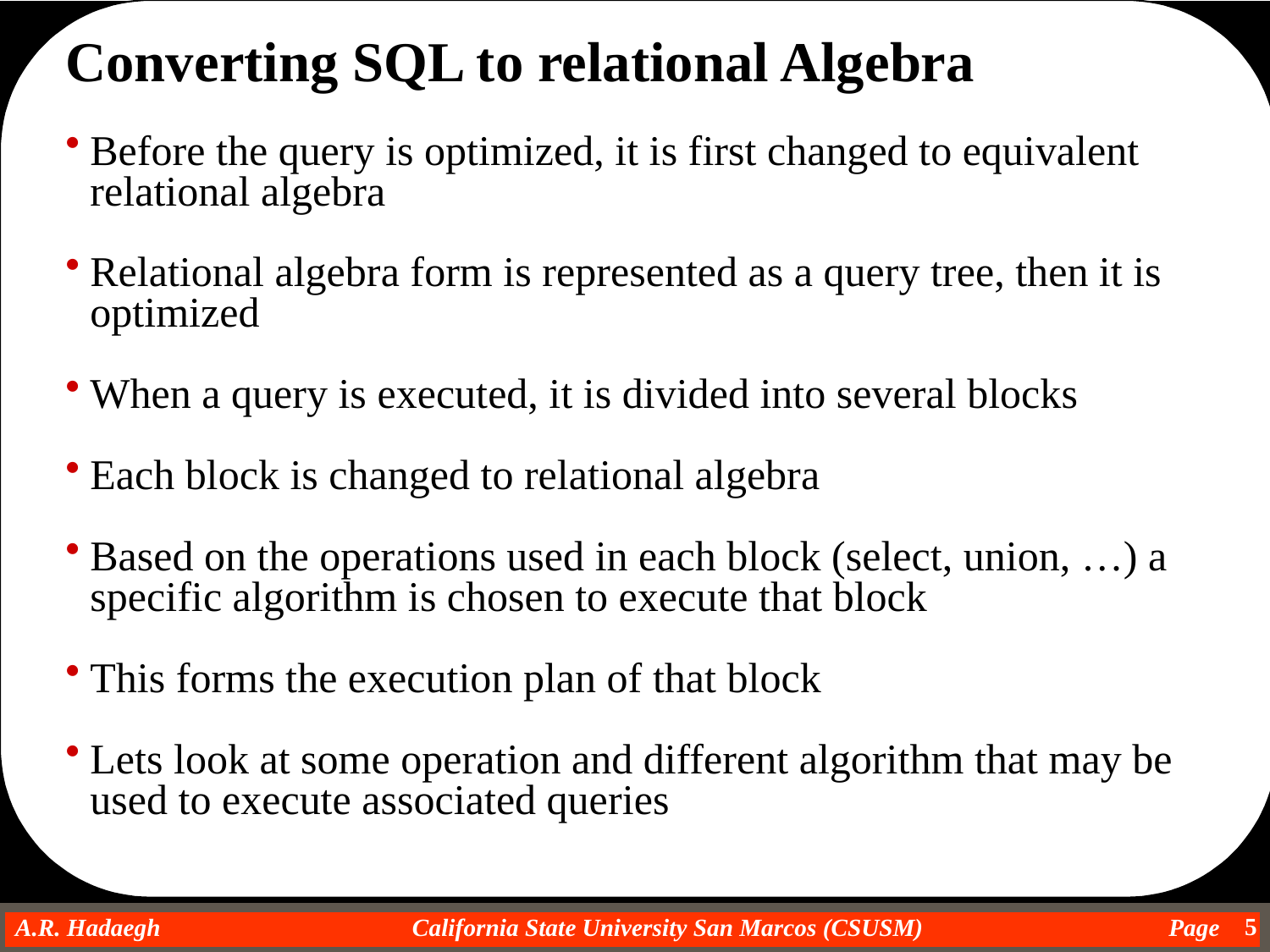

Converting SQL to relational Algebra

Before the query is optimized, it is first changed to equivalent relational algebra

Relational algebra form is represented as a query tree, then it is optimized

When a query is executed, it is divided into several blocks

Each block is changed to relational algebra

Based on the operations used in each block (select, union, …) a specific algorithm is chosen to execute that block

This forms the execution plan of that block

Lets look at some operation and different algorithm that may be used to execute associated queries
5